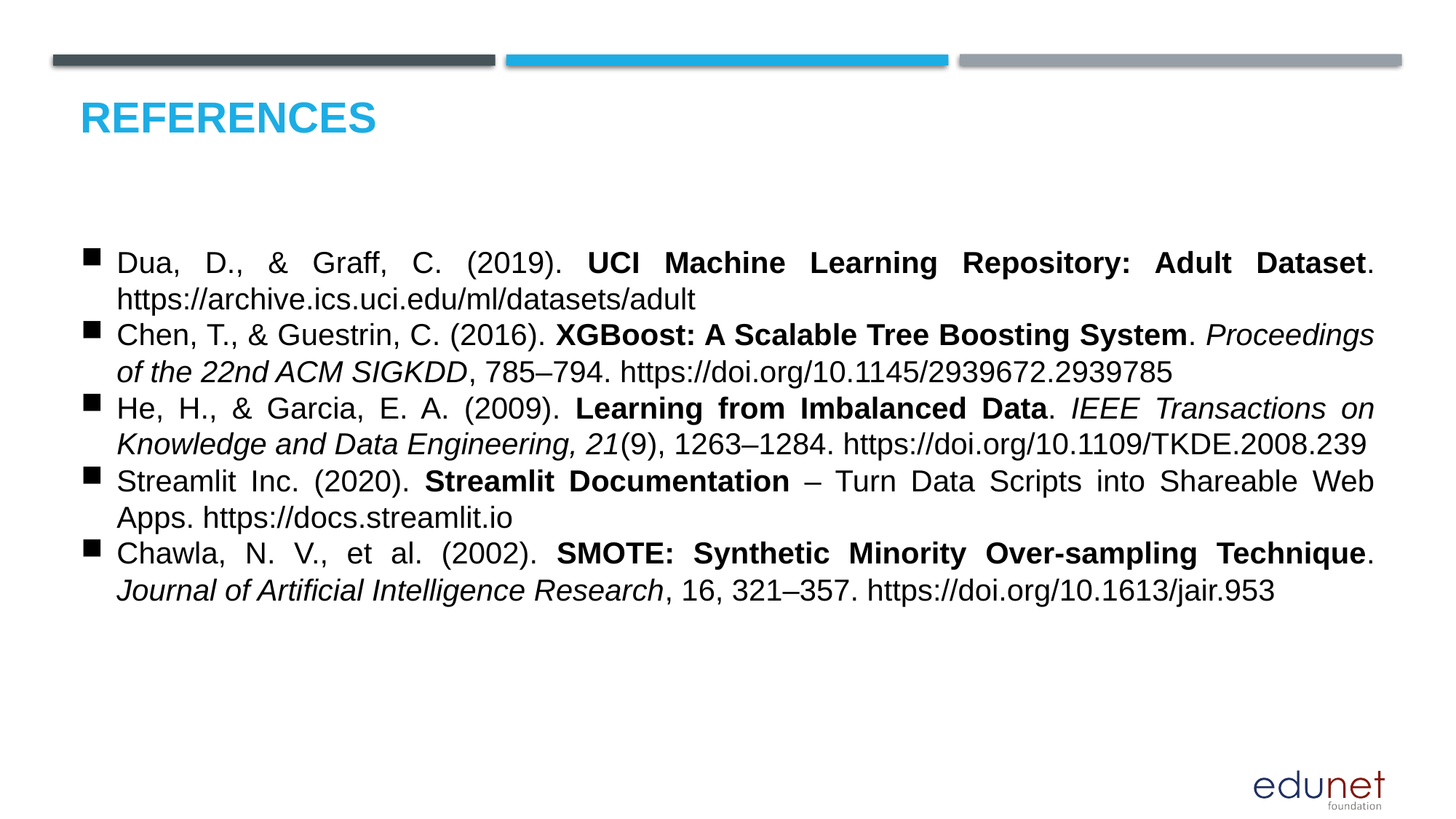

# References
Dua, D., & Graff, C. (2019). UCI Machine Learning Repository: Adult Dataset.
https://archive.ics.uci.edu/ml/datasets/adult
Chen, T., & Guestrin, C. (2016). XGBoost: A Scalable Tree Boosting System. Proceedings of the 22nd ACM SIGKDD, 785–794. https://doi.org/10.1145/2939672.2939785
He, H., & Garcia, E. A. (2009). Learning from Imbalanced Data. IEEE Transactions on Knowledge and Data Engineering, 21(9), 1263–1284. https://doi.org/10.1109/TKDE.2008.239
Streamlit Inc. (2020). Streamlit Documentation – Turn Data Scripts into Shareable Web Apps. https://docs.streamlit.io
Chawla, N. V., et al. (2002). SMOTE: Synthetic Minority Over-sampling Technique. Journal of Artificial Intelligence Research, 16, 321–357. https://doi.org/10.1613/jair.953